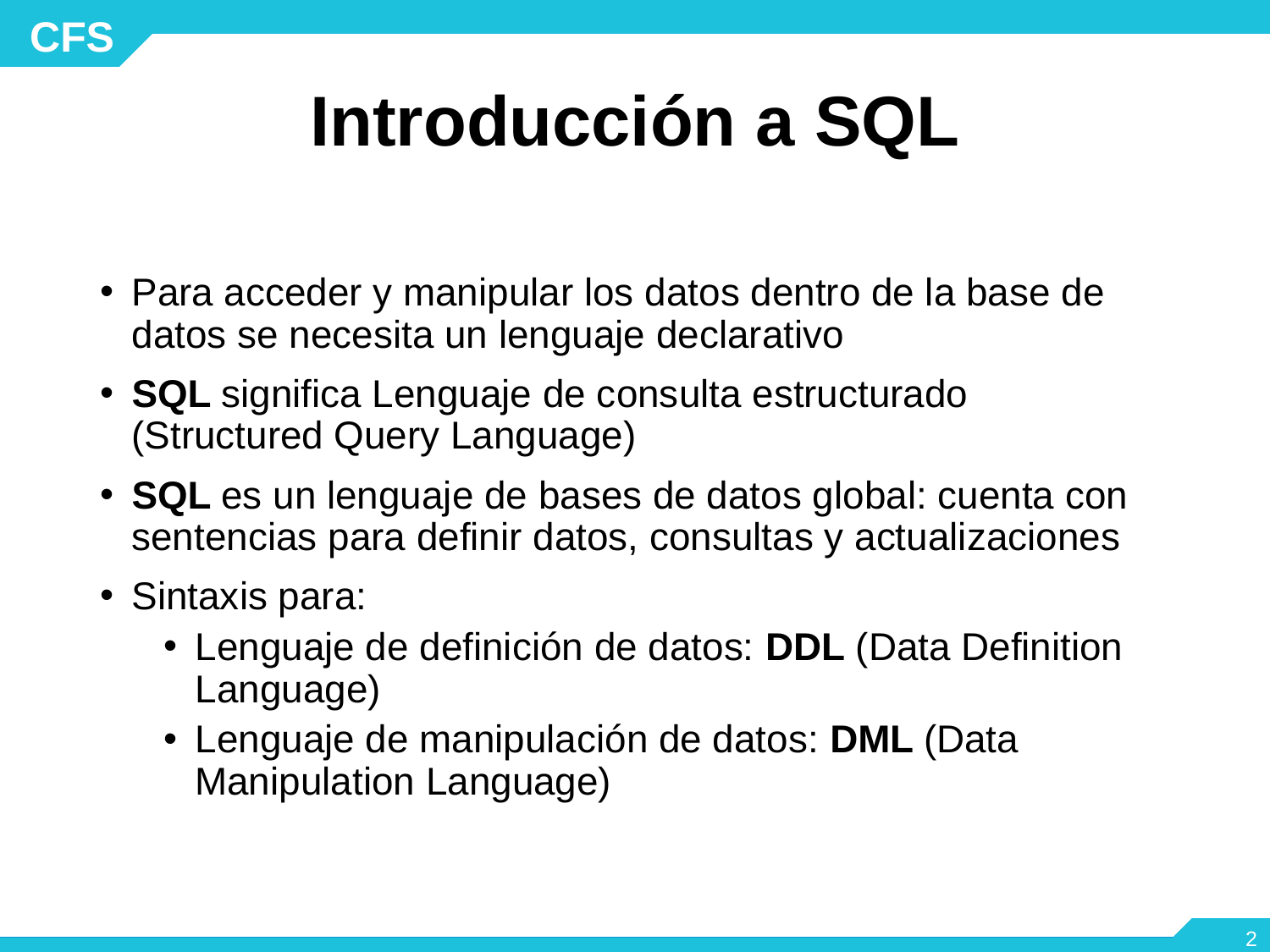

# Introducción a SQL
Para acceder y manipular los datos dentro de la base de datos se necesita un lenguaje declarativo
SQL significa Lenguaje de consulta estructurado (Structured Query Language)
SQL es un lenguaje de bases de datos global: cuenta con sentencias para definir datos, consultas y actualizaciones
Sintaxis para:
Lenguaje de definición de datos: DDL (Data Definition Language)
Lenguaje de manipulación de datos: DML (Data Manipulation Language)
2